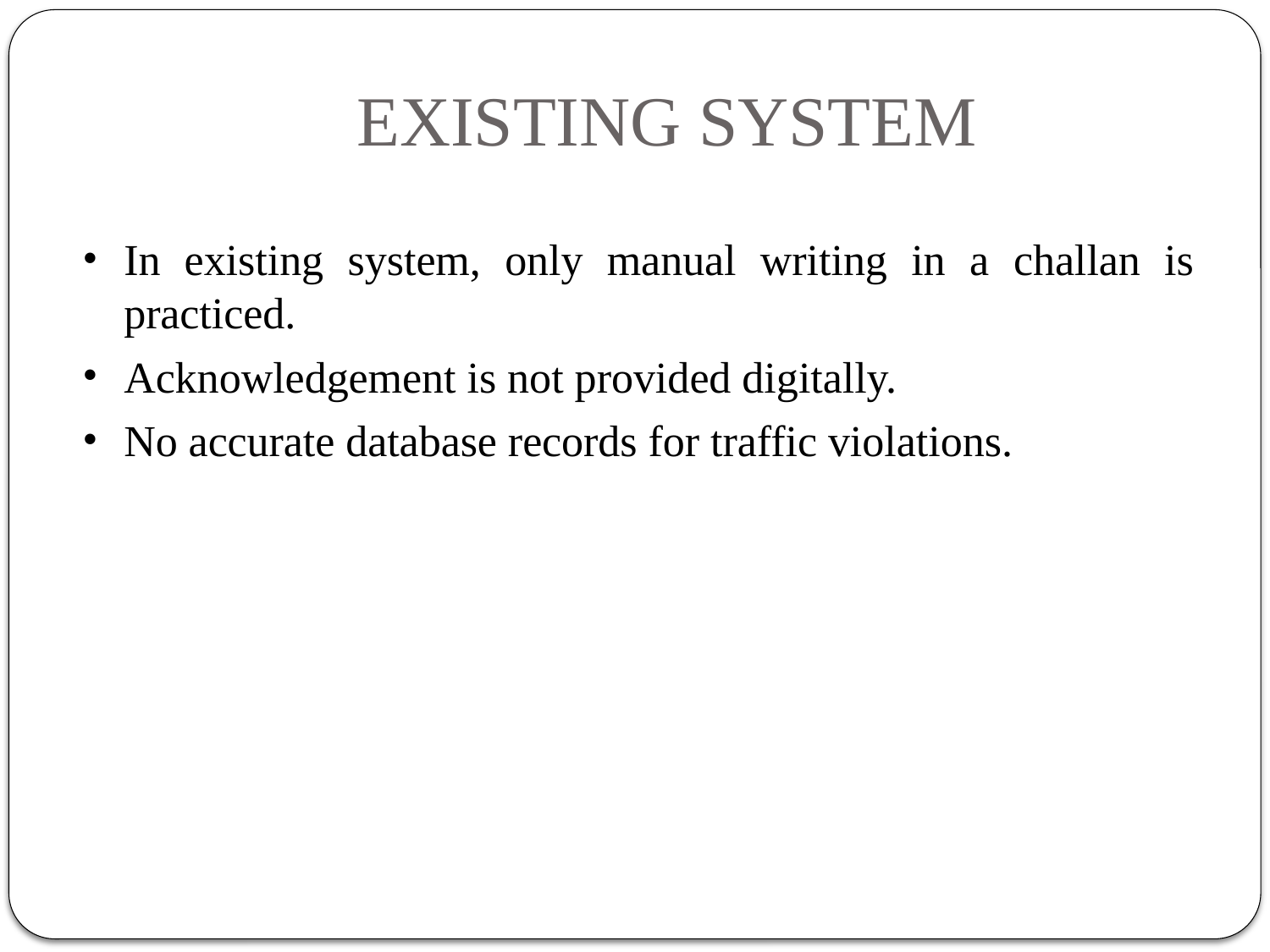

# EXISTING SYSTEM
In existing system, only manual writing in a challan is practiced.
Acknowledgement is not provided digitally.
No accurate database records for traffic violations.